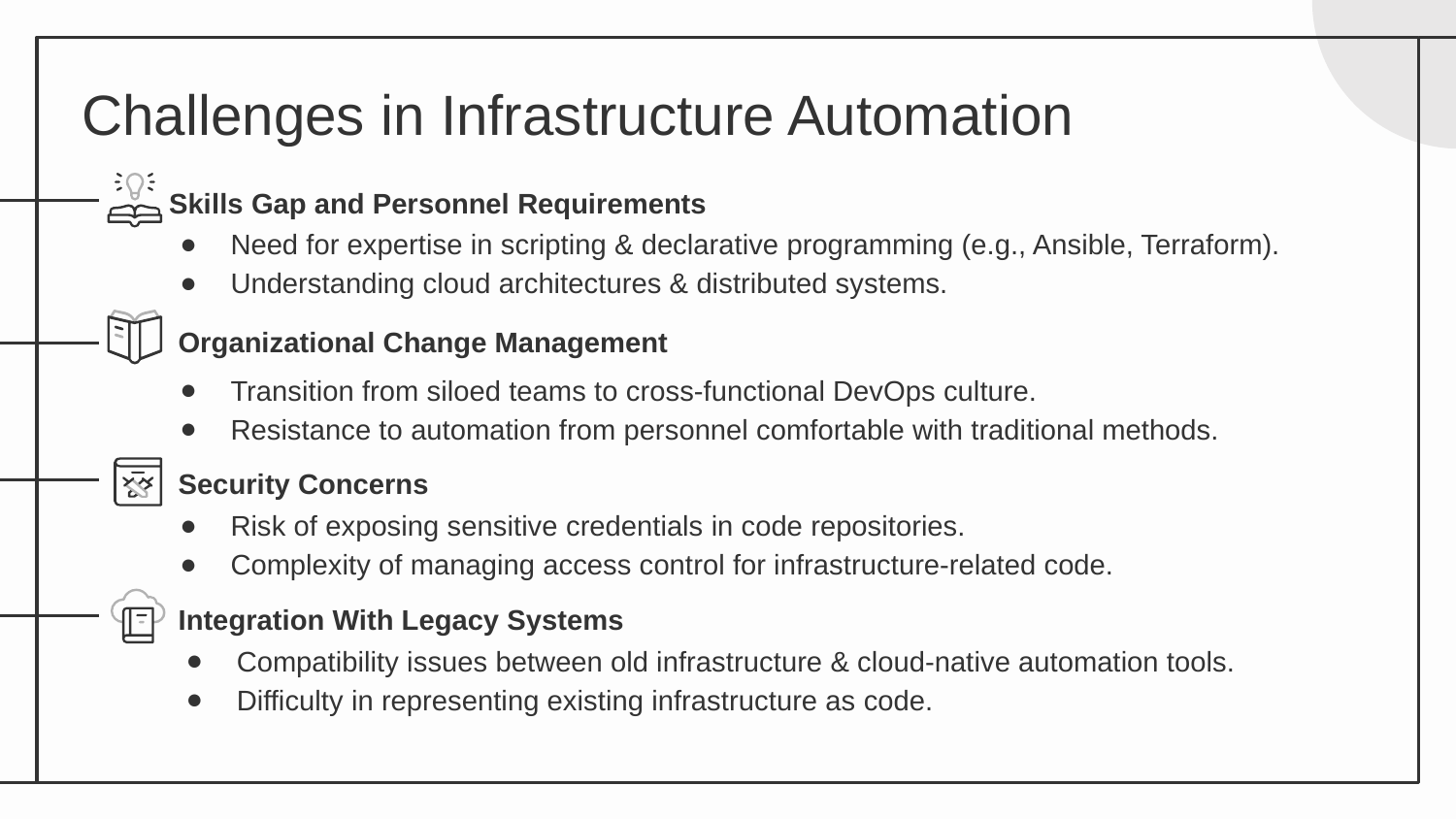

# Challenges in Infrastructure Automation
Skills Gap and Personnel Requirements

Need for expertise in scripting & declarative programming (e.g., Ansible, Terraform).
Understanding cloud architectures & distributed systems.

Organizational Change Management

Transition from siloed teams to cross-functional DevOps culture.
Resistance to automation from personnel comfortable with traditional methods.

Security Concerns

Risk of exposing sensitive credentials in code repositories.
Complexity of managing access control for infrastructure-related code.

Integration With Legacy Systems

Compatibility issues between old infrastructure & cloud-native automation tools.
Difficulty in representing existing infrastructure as code.